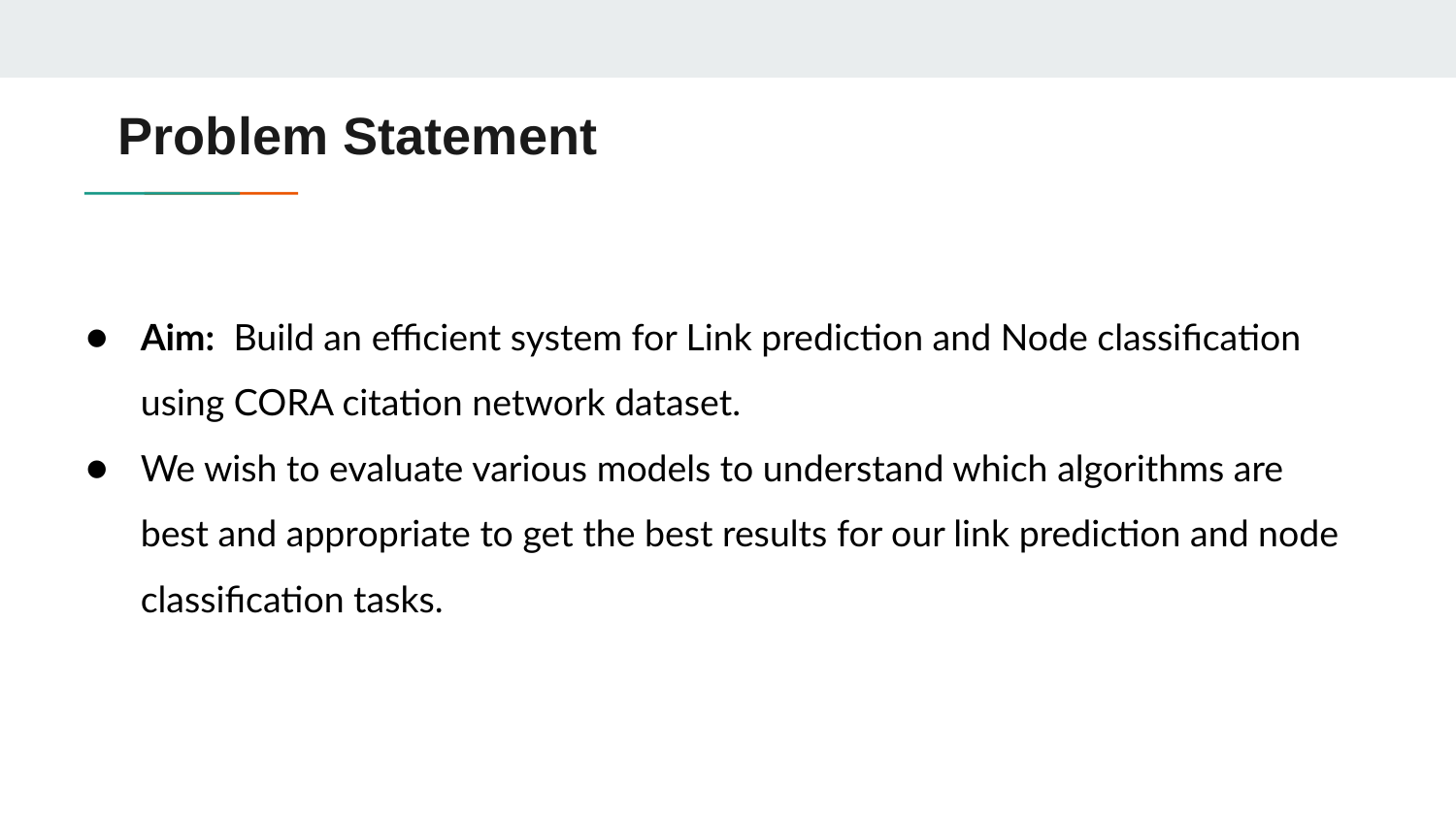

# Problem Statement

Aim:  Build an efficient system for Link prediction and Node classification using CORA citation network dataset.
We wish to evaluate various models to understand which algorithms are best and appropriate to get the best results for our link prediction and node classification tasks.